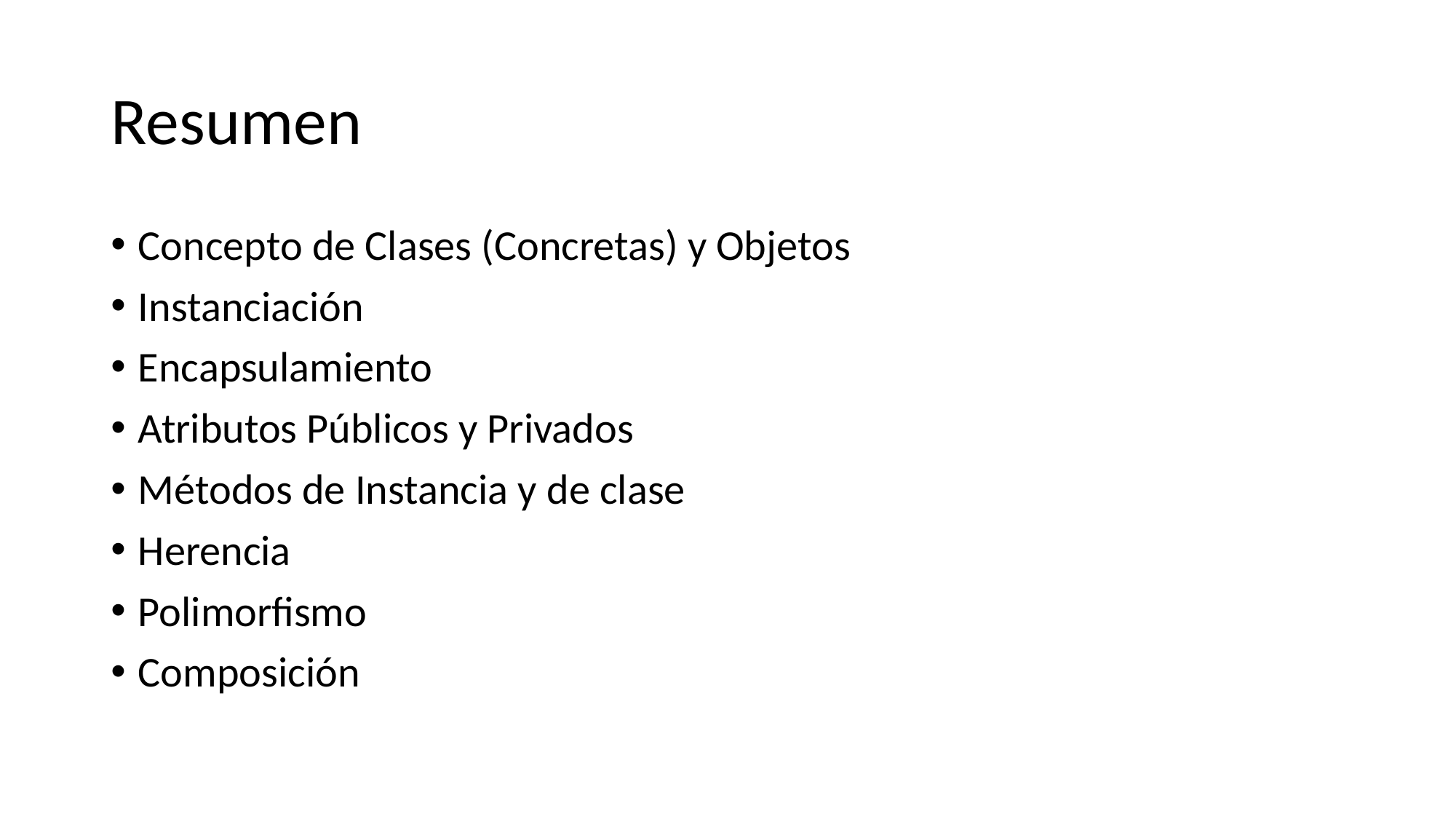

# Resumen
Concepto de Clases (Concretas) y Objetos
Instanciación
Encapsulamiento
Atributos Públicos y Privados
Métodos de Instancia y de clase
Herencia
Polimorfismo
Composición